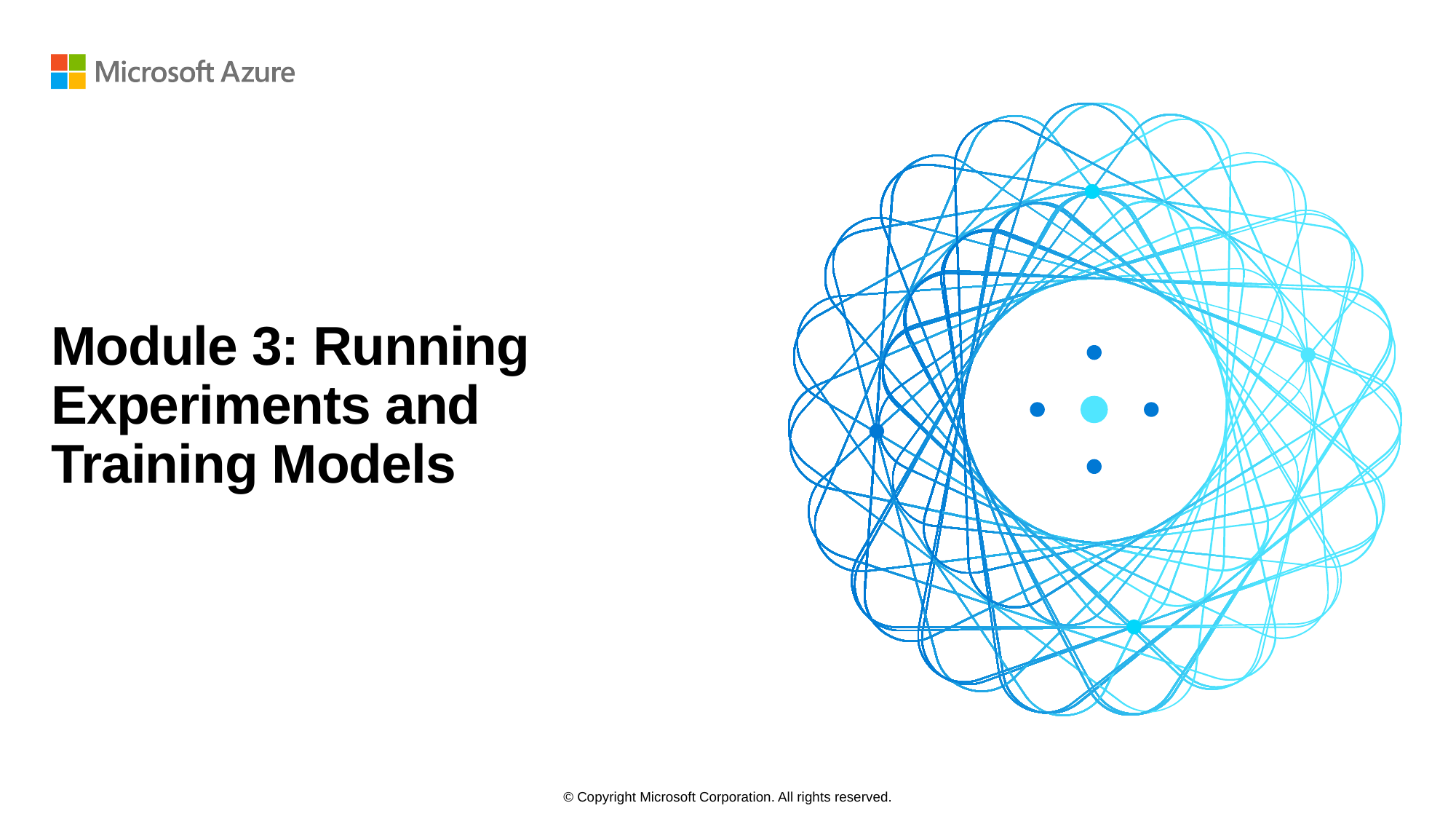

# Module 3: Running Experiments and Training Models